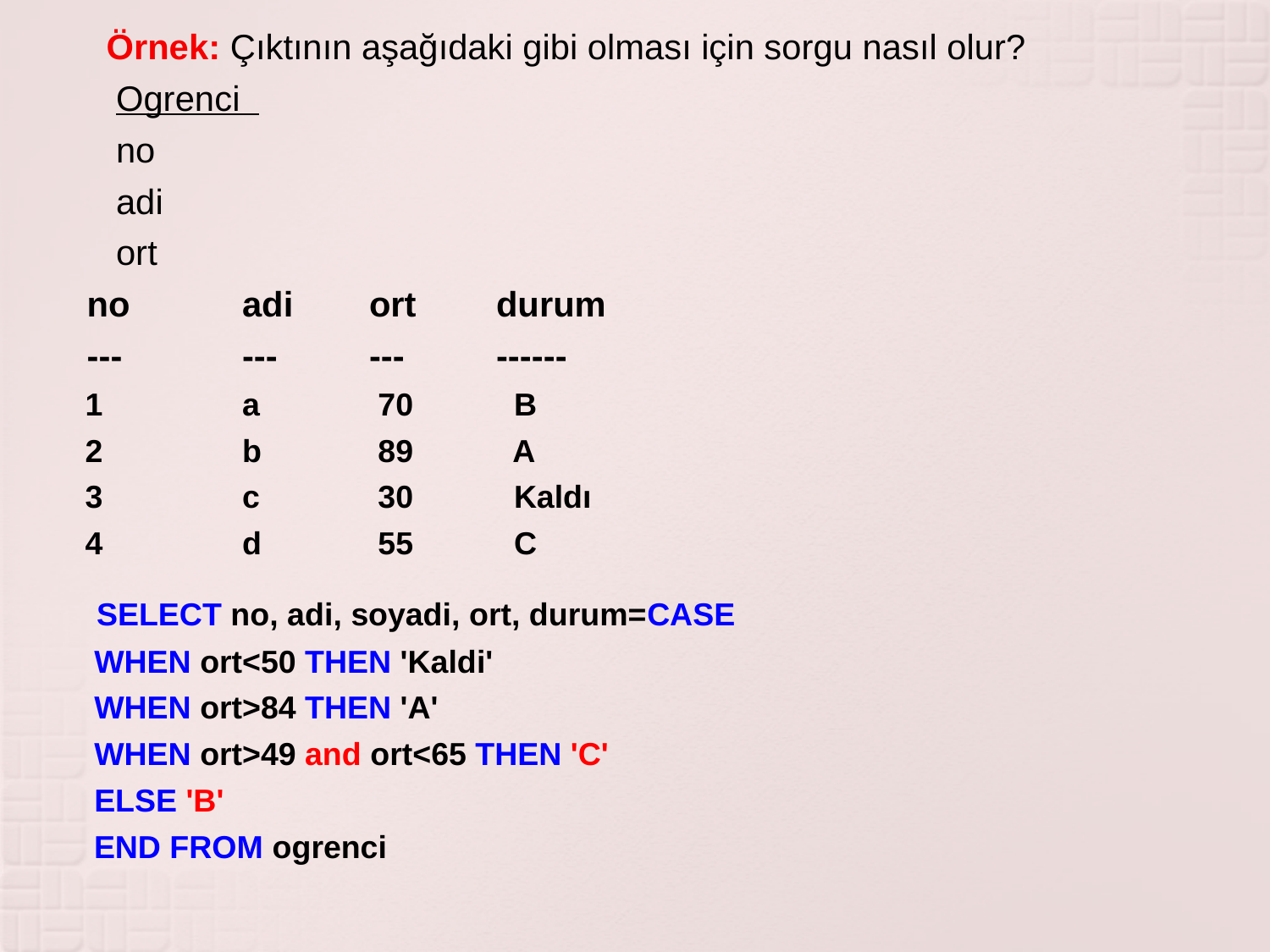

Örnek: Çıktının aşağıdaki gibi olması için sorgu nasıl olur?
     Ogrenci
     no
     adi
     ort
  no	adi	ort	durum
  ---	---	---	------
  1		a	 70	  B
  2		b	 89	  A
  3		c	 30	  Kaldı
  4		d	 55	  C

   SELECT no, adi, soyadi, ort, durum=CASE
   WHEN ort<50 THEN 'Kaldi'
   WHEN ort>84 THEN 'A'
   WHEN ort>49 and ort<65 THEN 'C'
   ELSE 'B'
   END FROM ogrenci